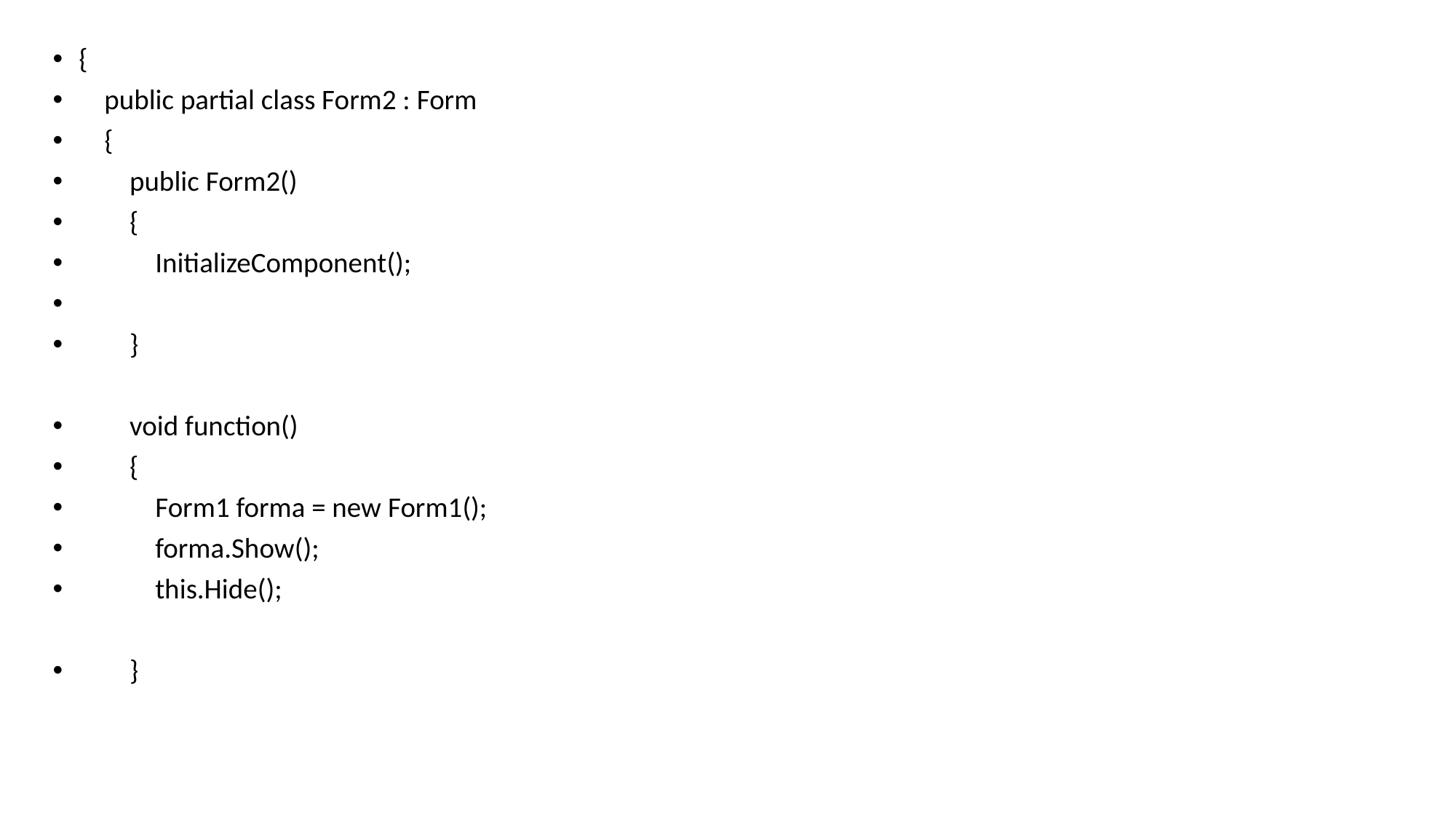

{
    public partial class Form2 : Form
    {
        public Form2()
        {
            InitializeComponent();

        }

        void function()
        {
            Form1 forma = new Form1();
            forma.Show();
            this.Hide();

        }